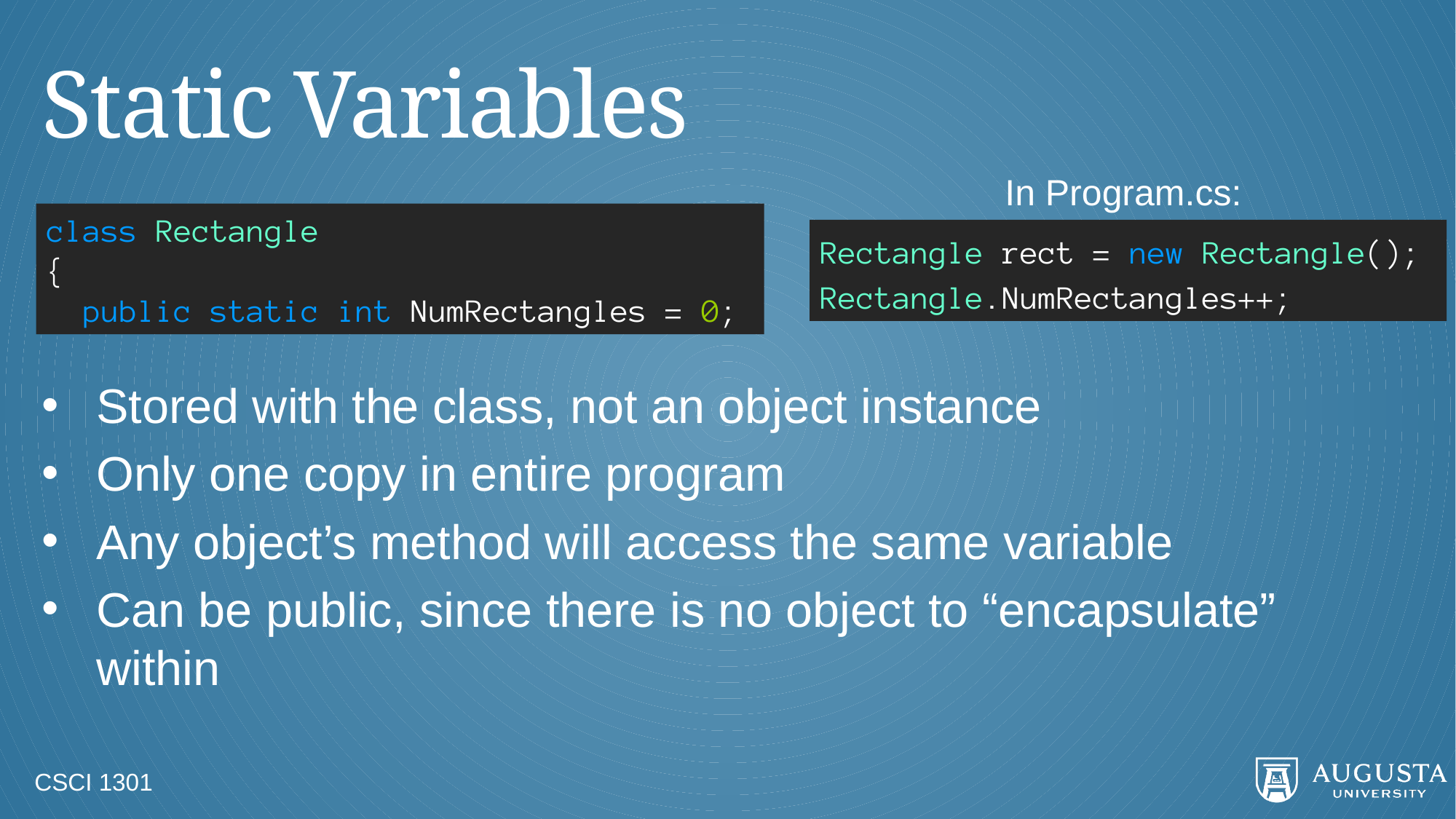

# Static Variables

Stored with the class, not an object instance
Only one copy in entire program
Any object’s method will access the same variable
Can be public, since there is no object to “encapsulate” within

In Program.cs:
class Rectangle
{
  public static int NumRectangles = 0;
Rectangle rect = new Rectangle();
Rectangle.NumRectangles++;
CSCI 1301